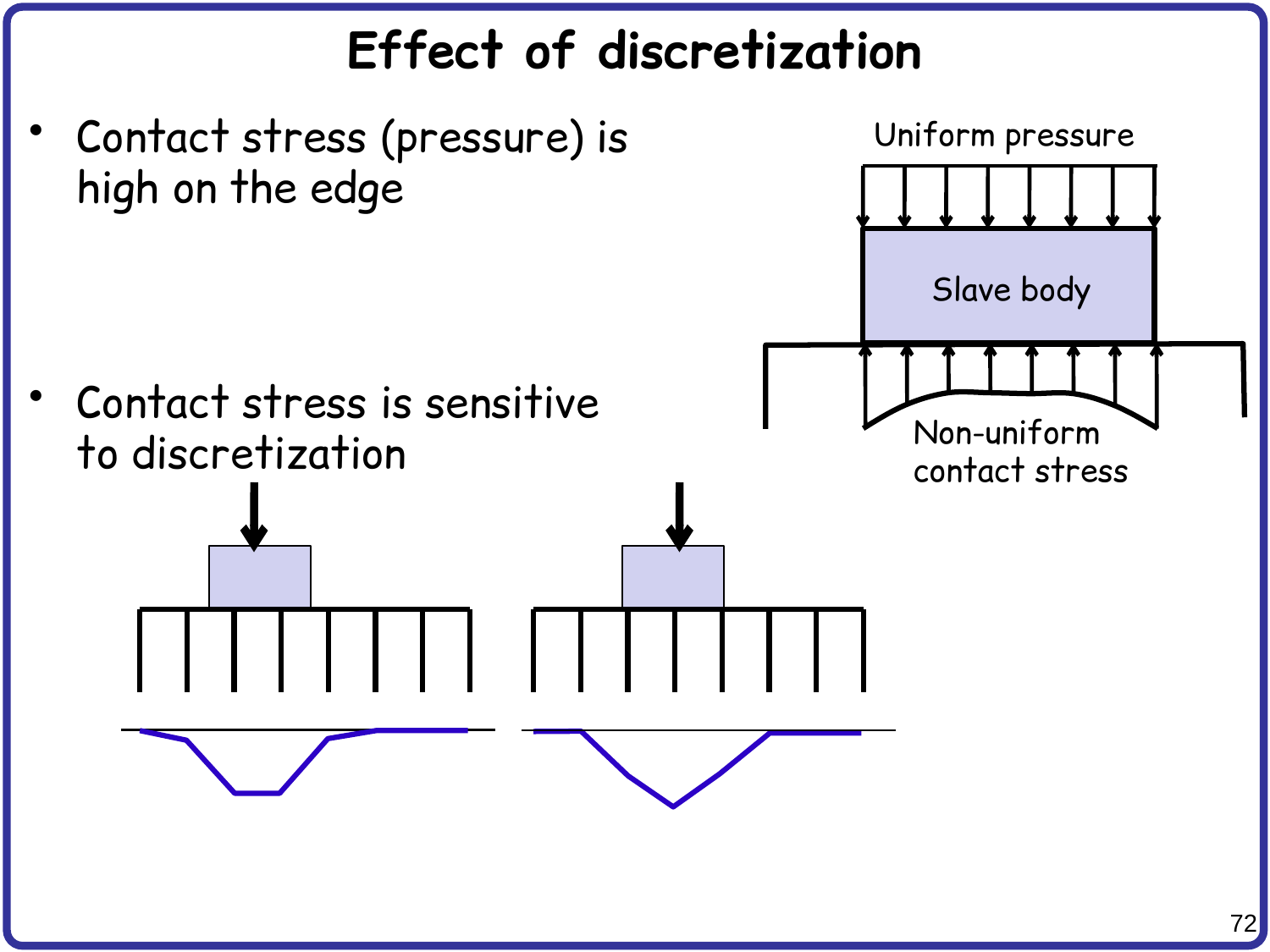

# Effect of discretization
Contact stress (pressure) is
high on the edge

Contact stress is sensitive
to discretization
Uniform pressure

Slave body

Non-uniform
contact stress